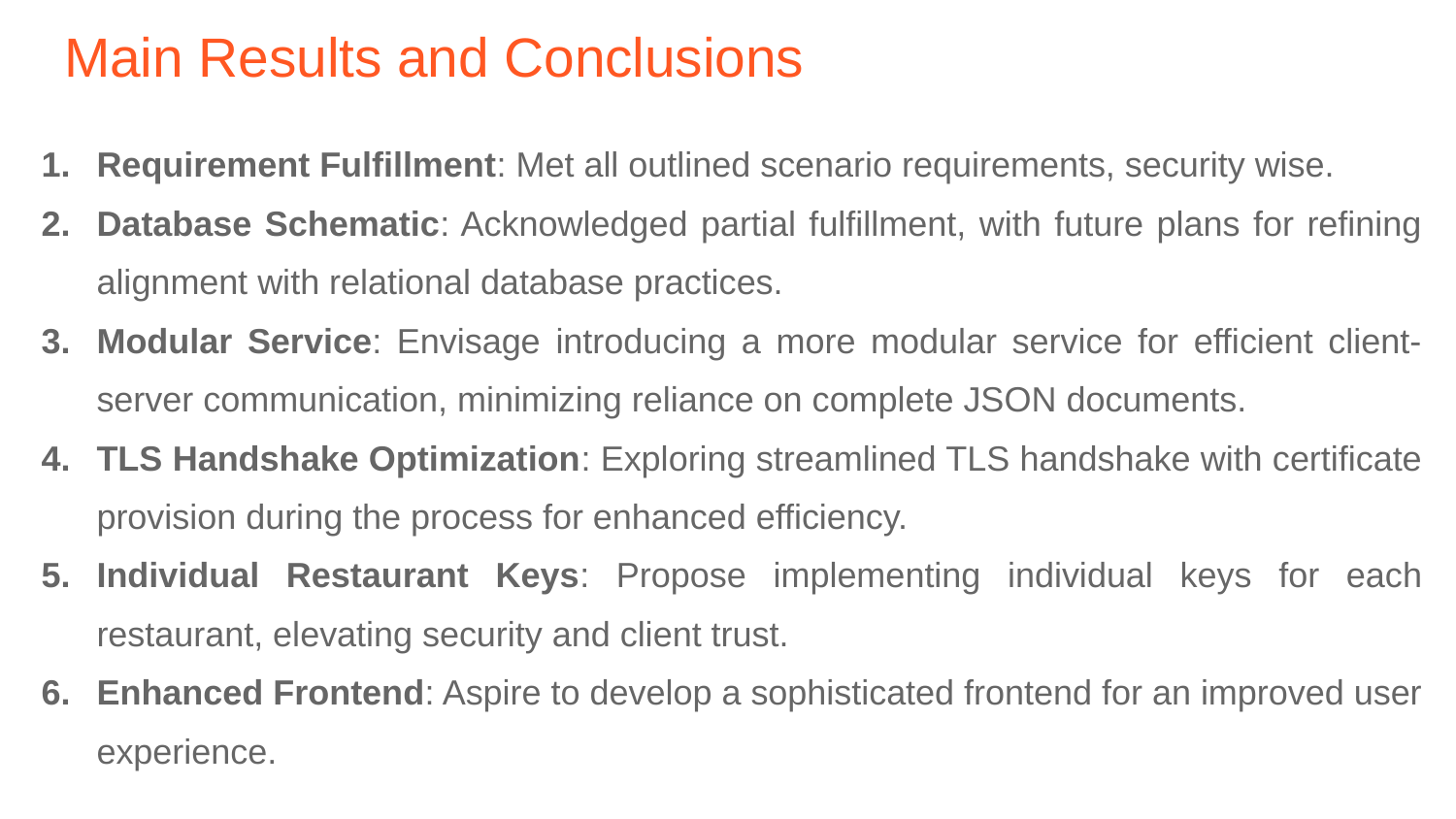

# Main Results and Conclusions
Requirement Fulfillment: Met all outlined scenario requirements, security wise.
Database Schematic: Acknowledged partial fulfillment, with future plans for refining alignment with relational database practices.
Modular Service: Envisage introducing a more modular service for efficient client-server communication, minimizing reliance on complete JSON documents.
TLS Handshake Optimization: Exploring streamlined TLS handshake with certificate provision during the process for enhanced efficiency.
Individual Restaurant Keys: Propose implementing individual keys for each restaurant, elevating security and client trust.
Enhanced Frontend: Aspire to develop a sophisticated frontend for an improved user experience.